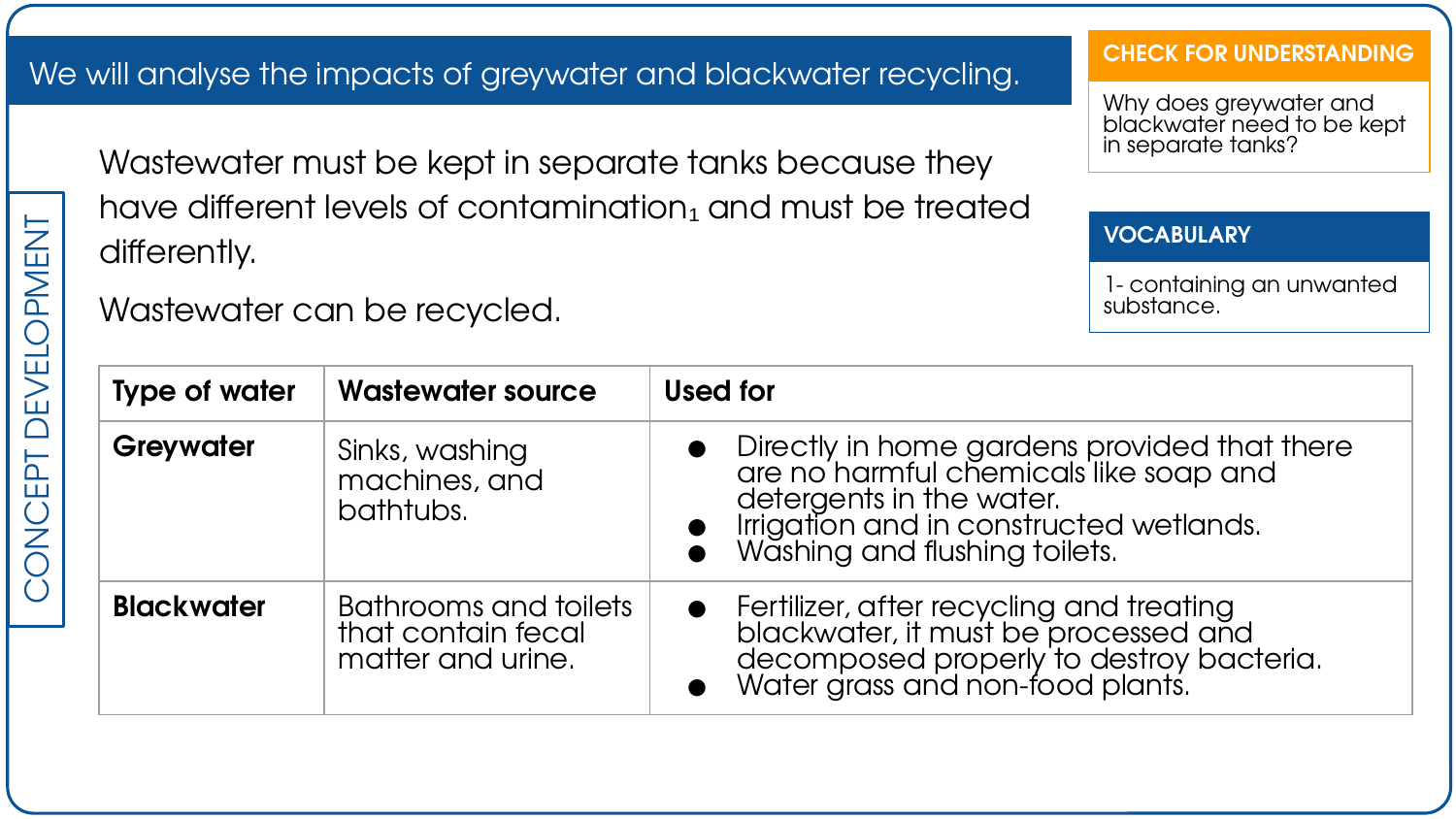

| CHECK FOR UNDERSTANDING |
| --- |
| Why does greywater and blackwater need to be kept in separate tanks? |
We will analyse the impacts of greywater and blackwater recycling.
Wastewater must be kept in separate tanks because they have different levels of contamination₁ and must be treated differently.

Wastewater can be recycled.
| VOCABULARY |
| --- |
| 1- containing an unwanted substance. |
| Type of water | Wastewater source | Used for |
| --- | --- | --- |
| Greywater | Sinks, washing machines, and bathtubs. | Directly in home gardens provided that there are no harmful chemicals like soap and detergents in the water. Irrigation and in constructed wetlands. Washing and flushing toilets. |
| Blackwater | Bathrooms and toilets that contain fecal matter and urine. | Fertilizer, after recycling and treating blackwater, it must be processed and decomposed properly to destroy bacteria. Water grass and non-food plants. |